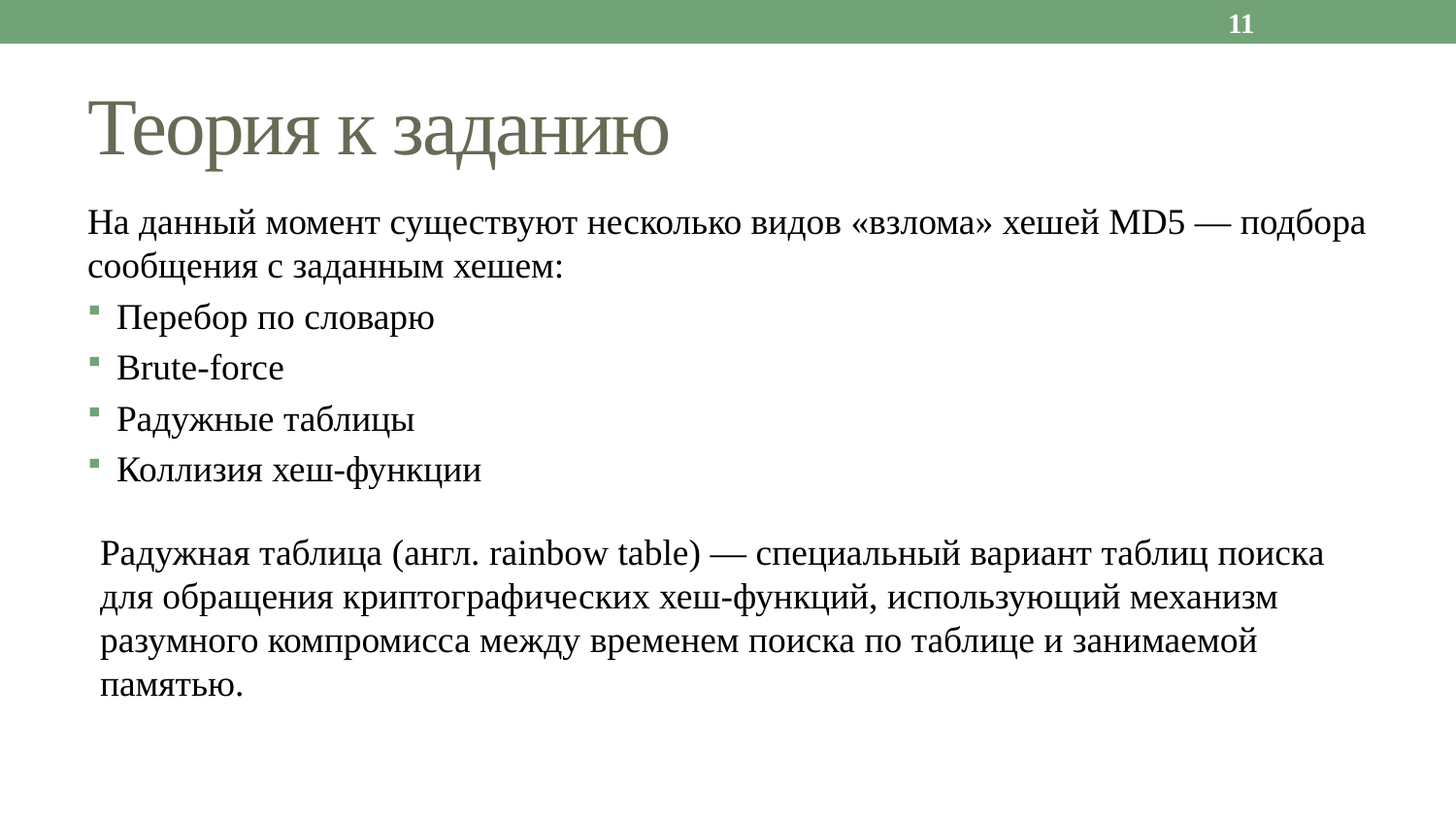

11
# Теория к заданию
На данный момент существуют несколько видов «взлома» хешей MD5 — подбора сообщения с заданным хешем:
Перебор по словарю
Brute-force
Радужные таблицы
Коллизия хеш-функции
Радужная таблица (англ. rainbow table) — специальный вариант таблиц поиска для обращения криптографических хеш-функций, использующий механизм разумного компромисса между временем поиска по таблице и занимаемой памятью.